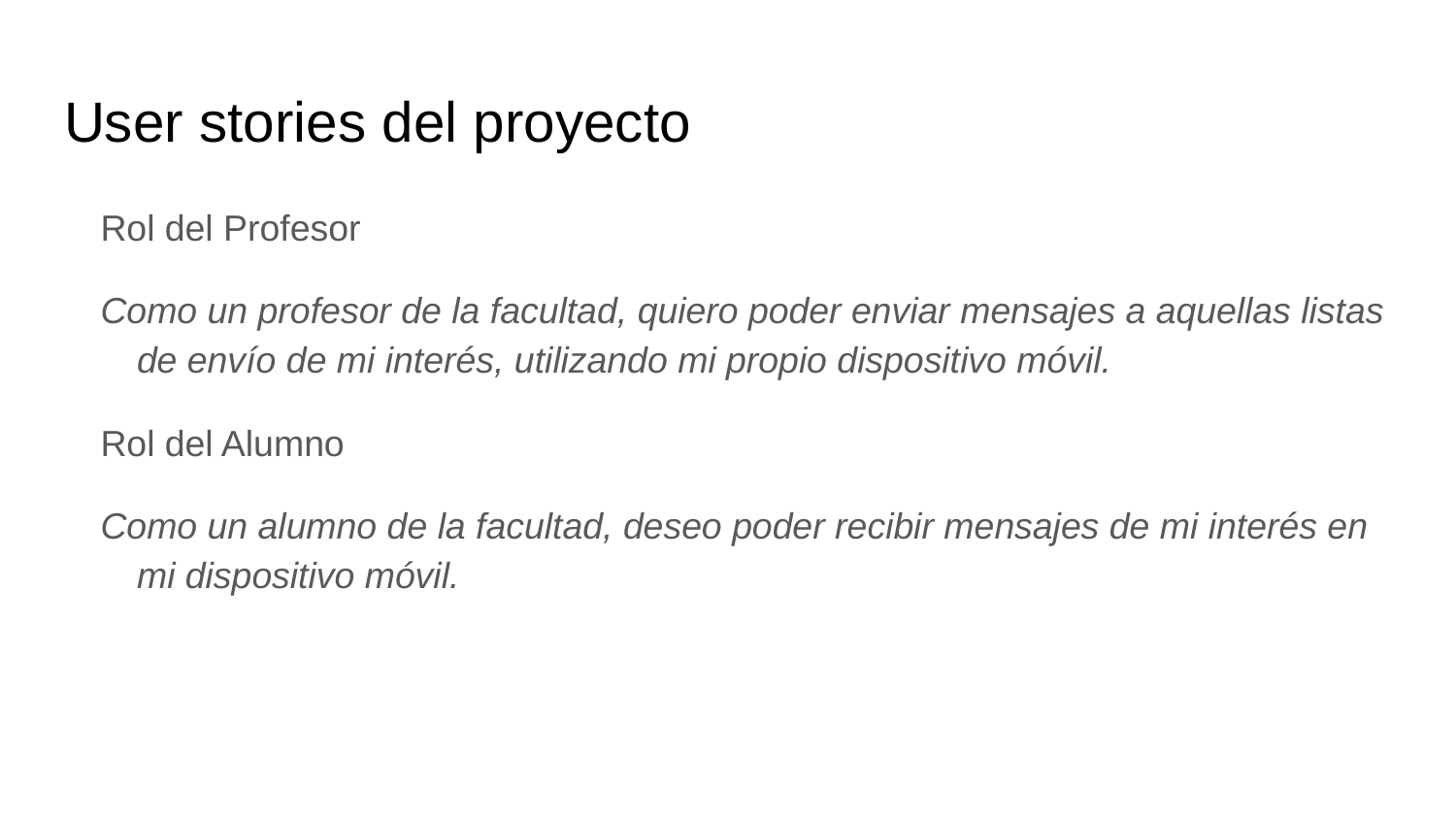

# User stories del proyecto
Rol del Profesor
Como un profesor de la facultad, quiero poder enviar mensajes a aquellas listas de envío de mi interés, utilizando mi propio dispositivo móvil.
Rol del Alumno
Como un alumno de la facultad, deseo poder recibir mensajes de mi interés en mi dispositivo móvil.